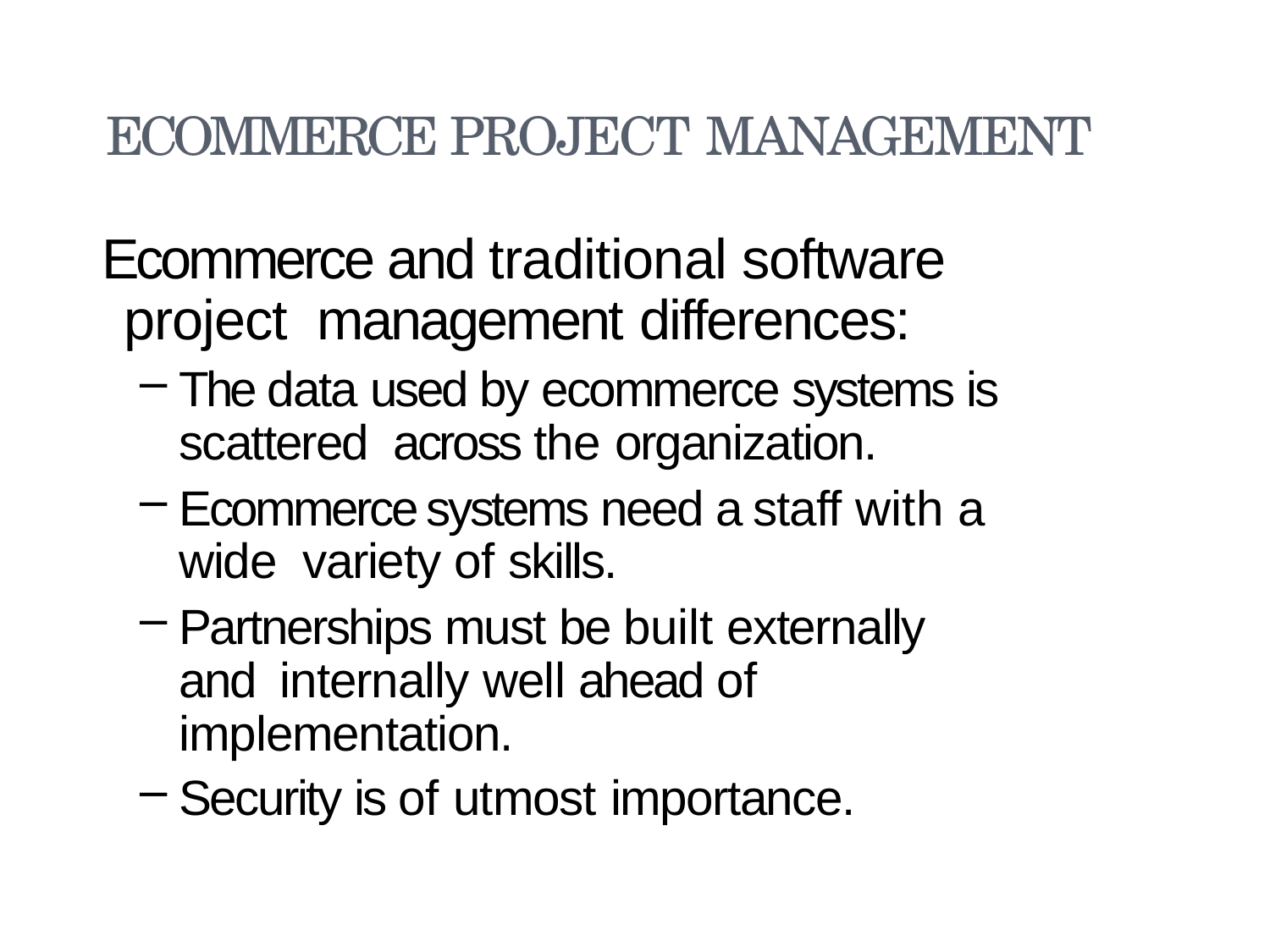

# Ecommerce Project Management
Ecommerce and traditional software project  management differences:
The data used by ecommerce systems is scattered  across the organization.
Ecommerce systems need a staff with a wide  variety of skills.
Partnerships must be built externally and  internally well ahead of implementation.
Security is of utmost importance.